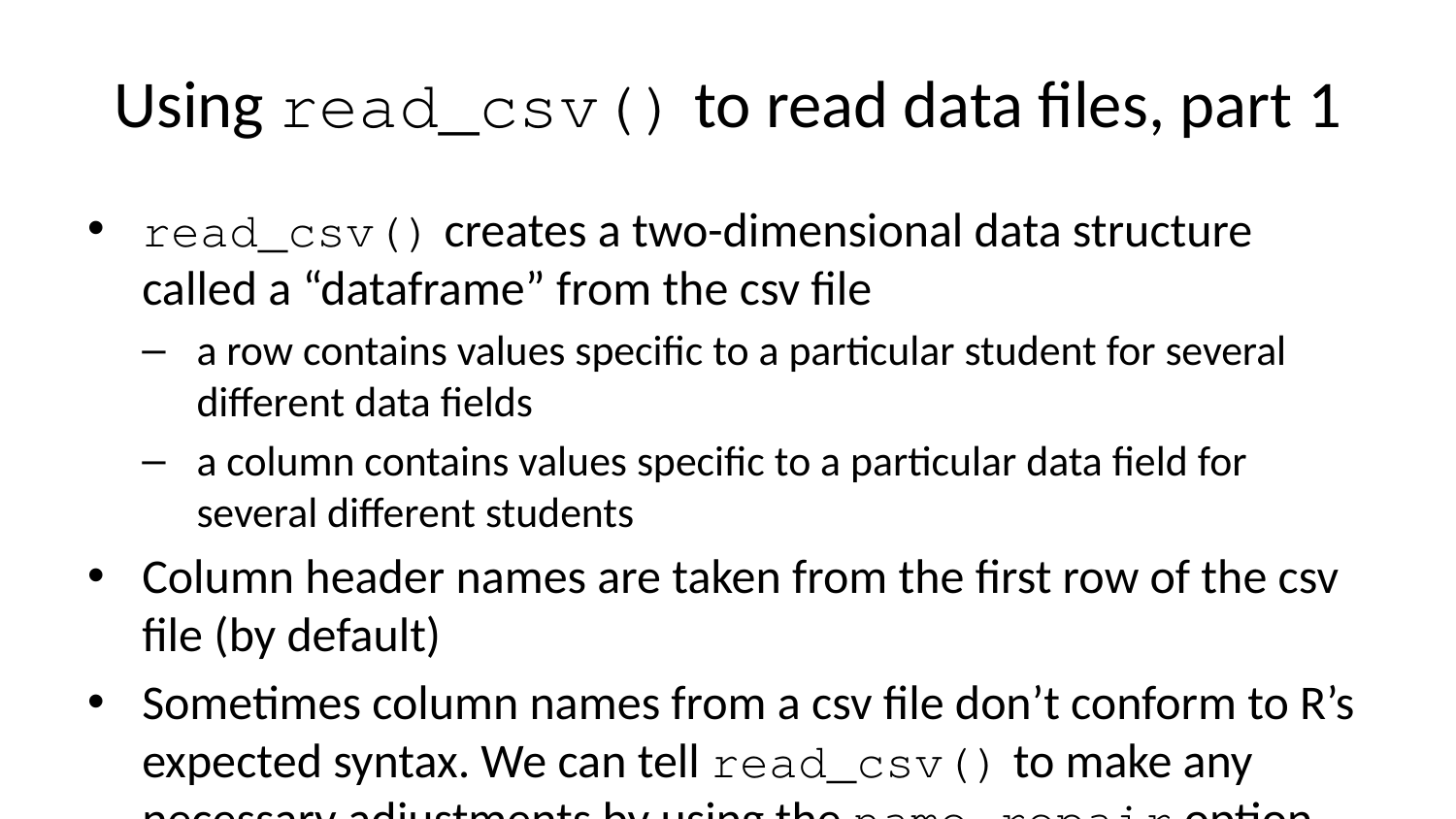

# Using read_csv() to read data files, part 1
read_csv() creates a two-dimensional data structure called a “dataframe” from the csv file
a row contains values specific to a particular student for several different data fields
a column contains values specific to a particular data field for several different students
Column header names are taken from the first row of the csv file (by default)
Sometimes column names from a csv file don’t conform to R’s expected syntax. We can tell read_csv() to make any necessary adjustments by using the name_repair option.